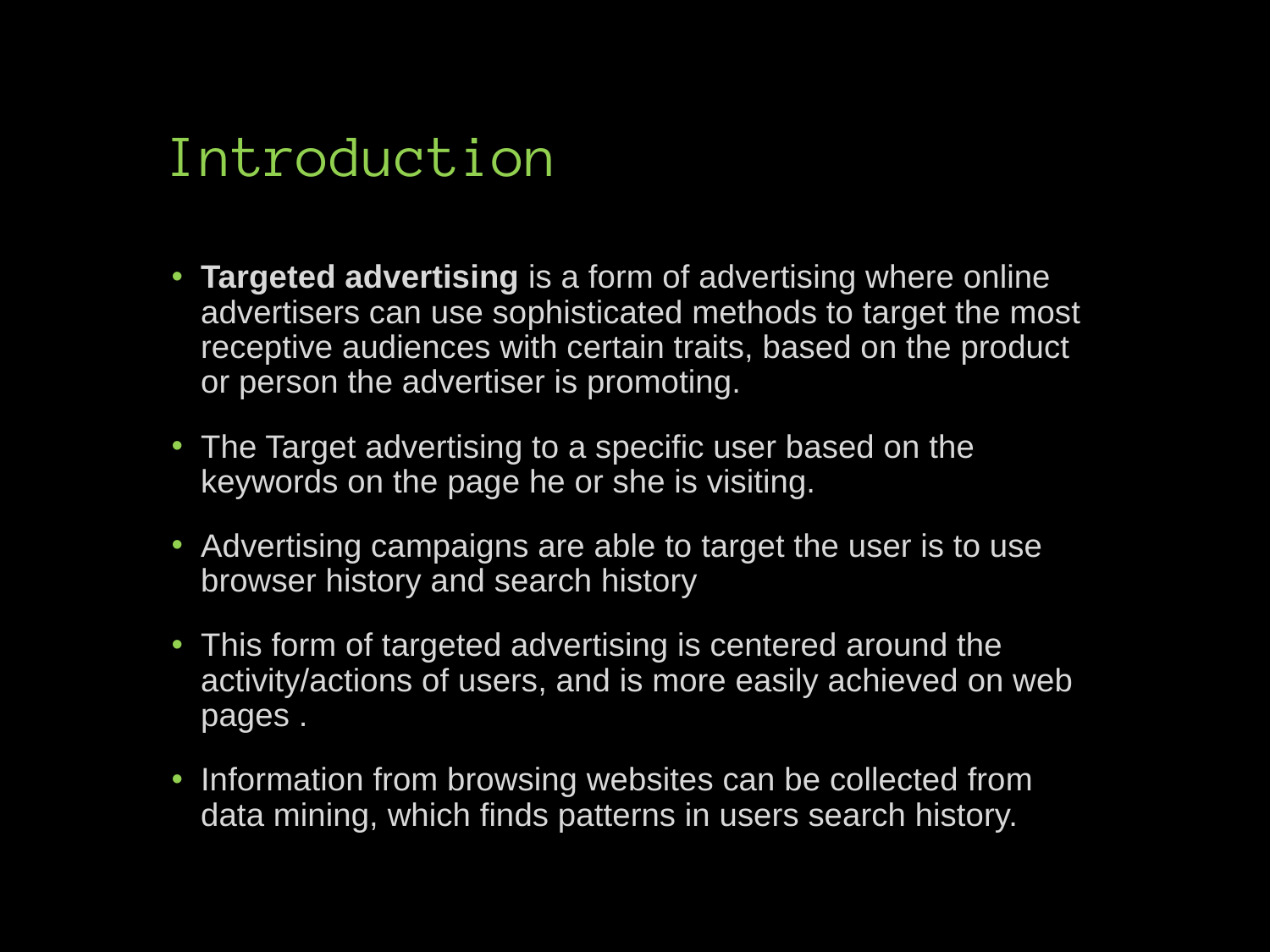

# Introduction
Targeted advertising is a form of advertising where online advertisers can use sophisticated methods to target the most receptive audiences with certain traits, based on the product or person the advertiser is promoting.
The Target advertising to a specific user based on the keywords on the page he or she is visiting.
Advertising campaigns are able to target the user is to use browser history and search history
This form of targeted advertising is centered around the activity/actions of users, and is more easily achieved on web pages .
Information from browsing websites can be collected from data mining, which finds patterns in users search history.